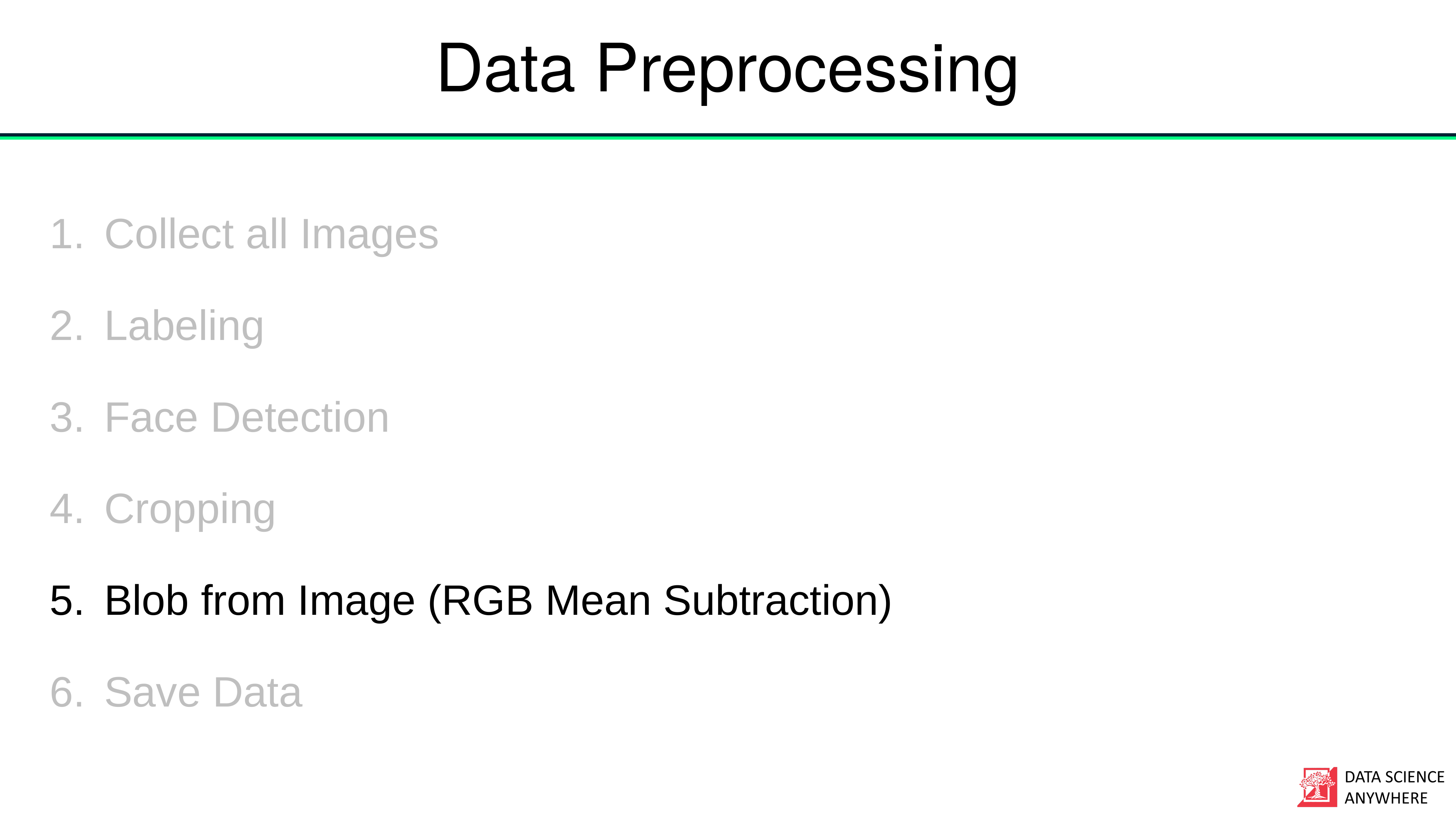

# Data Preprocessing
Collect all Images
Labeling
Face Detection
Cropping
Blob from Image (RGB Mean Subtraction)
Save Data